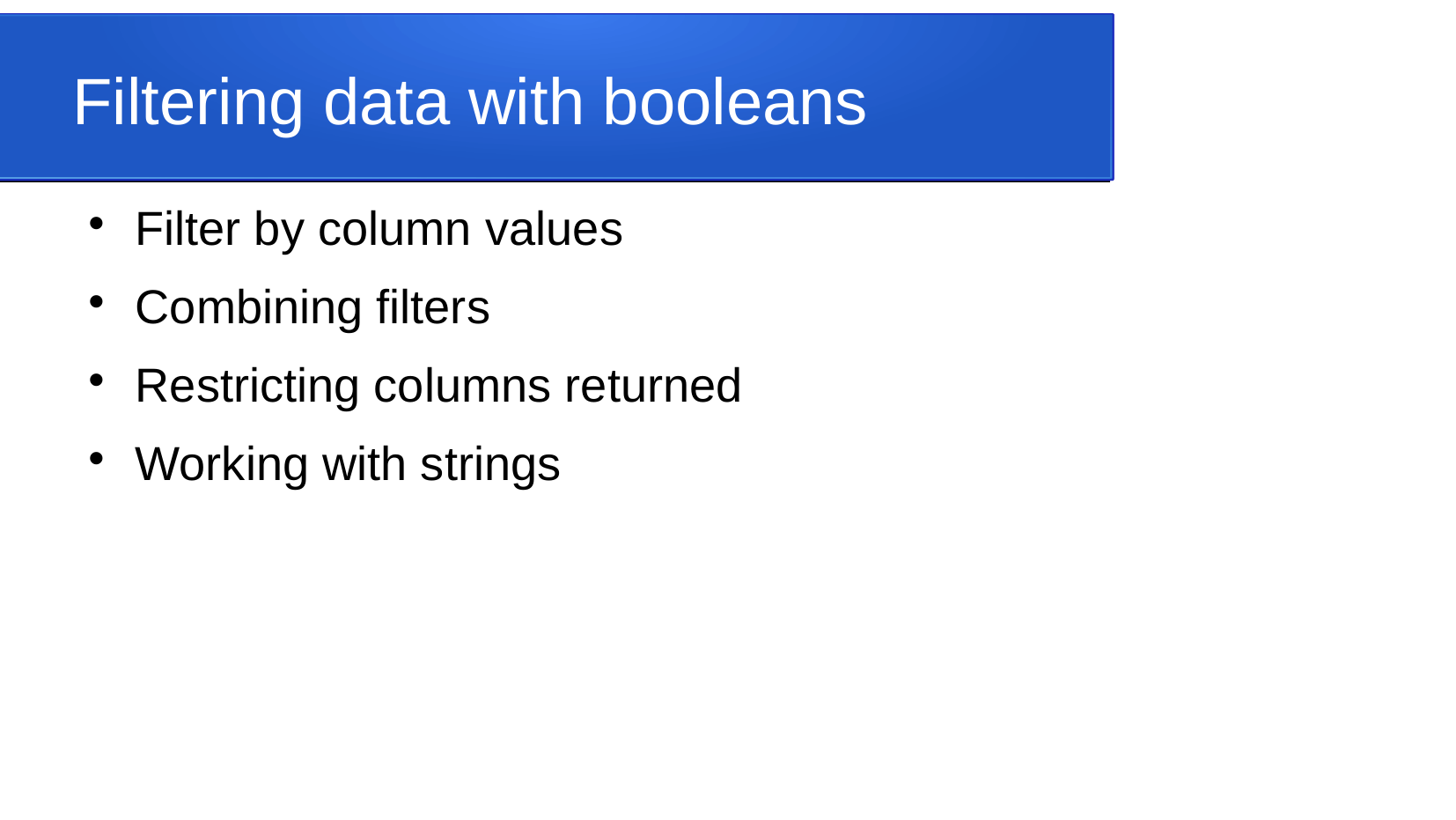

Filtering data with booleans
Filter by column values
Combining filters
Restricting columns returned
Working with strings